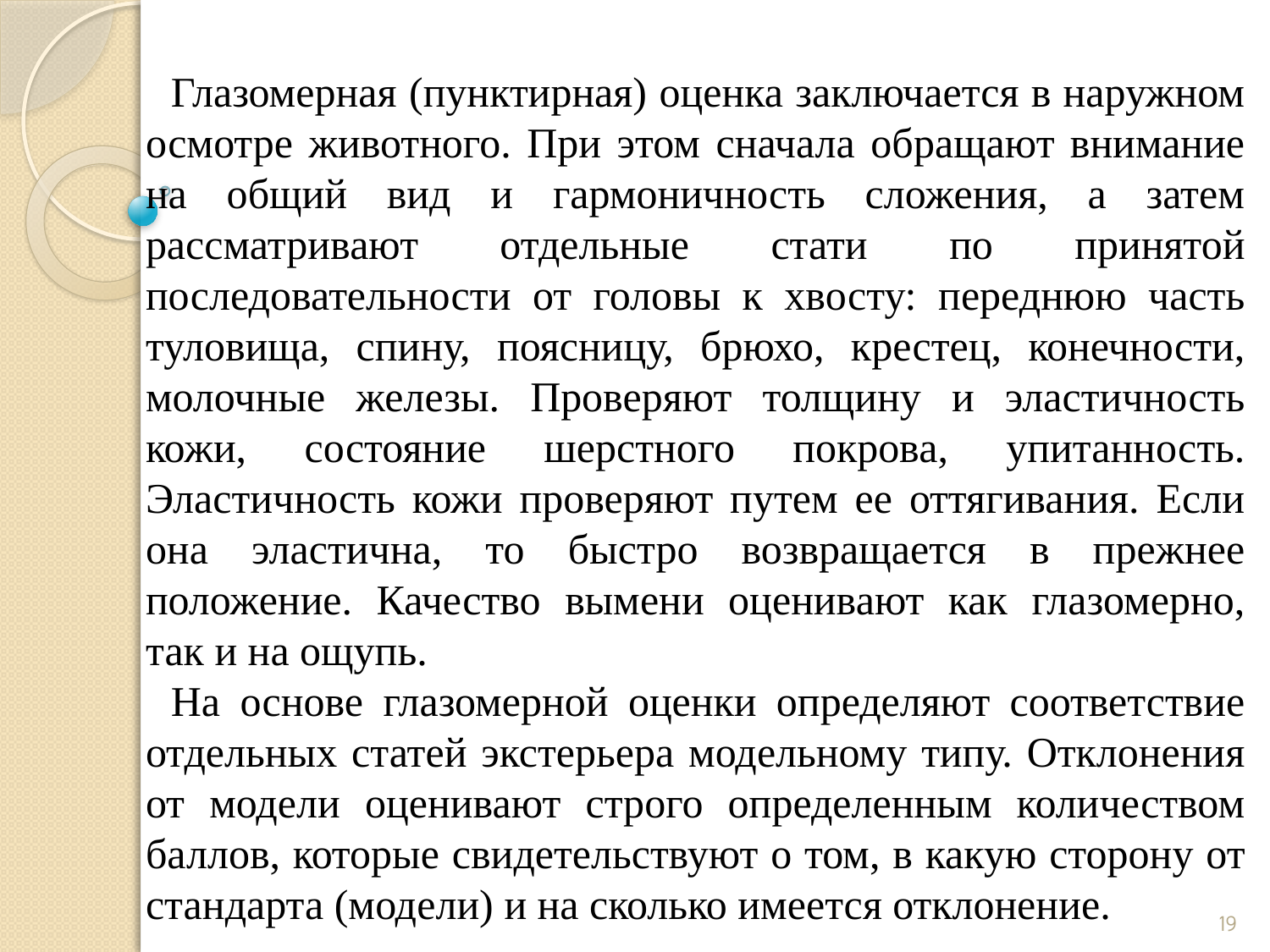

Глазомерная (пунктирная) оценка заключается в наружном осмотре животного. При этом сначала обращают внимание на общий вид и гармоничность сложения, а затем рассматривают отдельные стати по принятой последовательности от головы к хвосту: переднюю часть туловища, спину, поясницу, брюхо, крестец, конечности, молочные железы. Проверяют толщину и эластичность кожи, состояние шерстного покрова, упитанность. Эластичность кожи проверяют путем ее оттягивания. Если она эластична, то быстро возвращается в прежнее положение. Качество вымени оценивают как глазомерно, так и на ощупь.
На основе глазомерной оценки определяют соответствие отдельных статей экстерьера модельному типу. Отклонения от модели оценивают строго определенным количеством баллов, которые свидетельствуют о том, в какую сторону от стандарта (модели) и на сколько имеется отклонение.
19